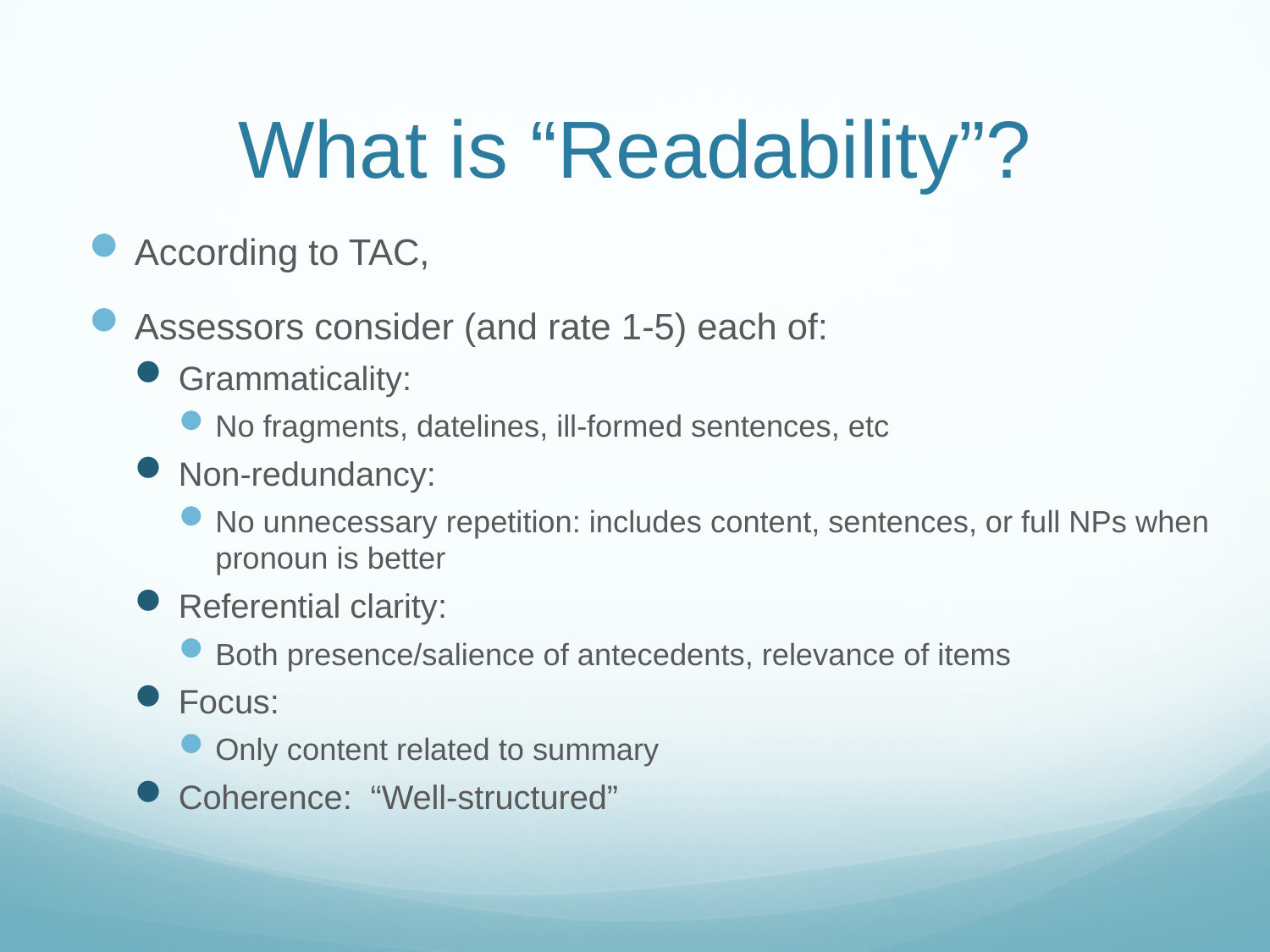

# What is “Readability”?
According to TAC,
Assessors consider (and rate 1-5) each of:
Grammaticality:
No fragments, datelines, ill-formed sentences, etc
Non-redundancy:
No unnecessary repetition: includes content, sentences, or full NPs when pronoun is better
Referential clarity:
Both presence/salience of antecedents, relevance of items
Focus:
Only content related to summary
Coherence:  “Well-structured”